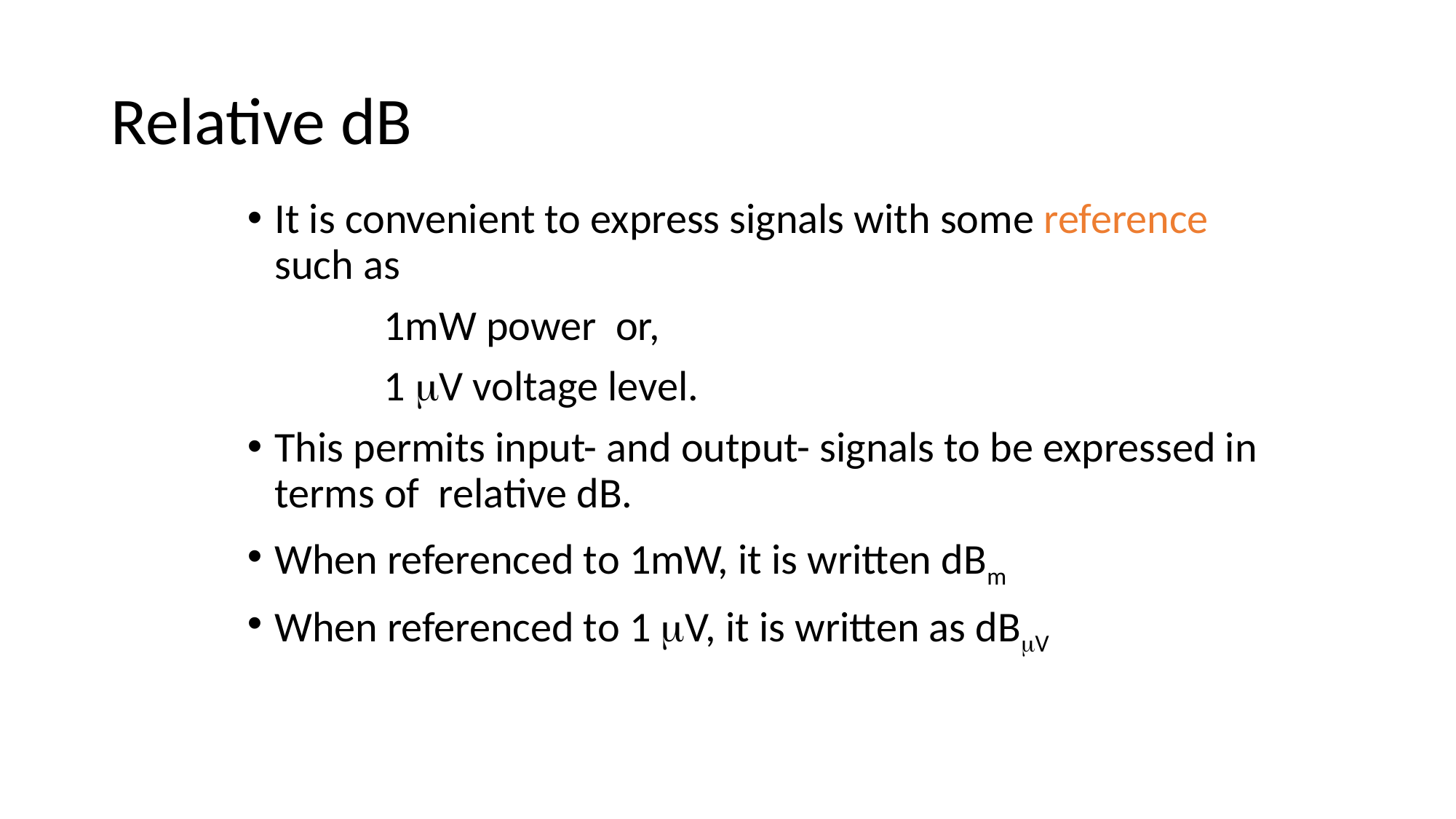

# Relative dB
It is convenient to express signals with some reference such as
		1mW power  or,
		1 μV voltage level.
This permits input- and output- signals to be expressed in terms of  relative dB.
When referenced to 1mW, it is written dBm
When referenced to 1 μV, it is written as dBμV